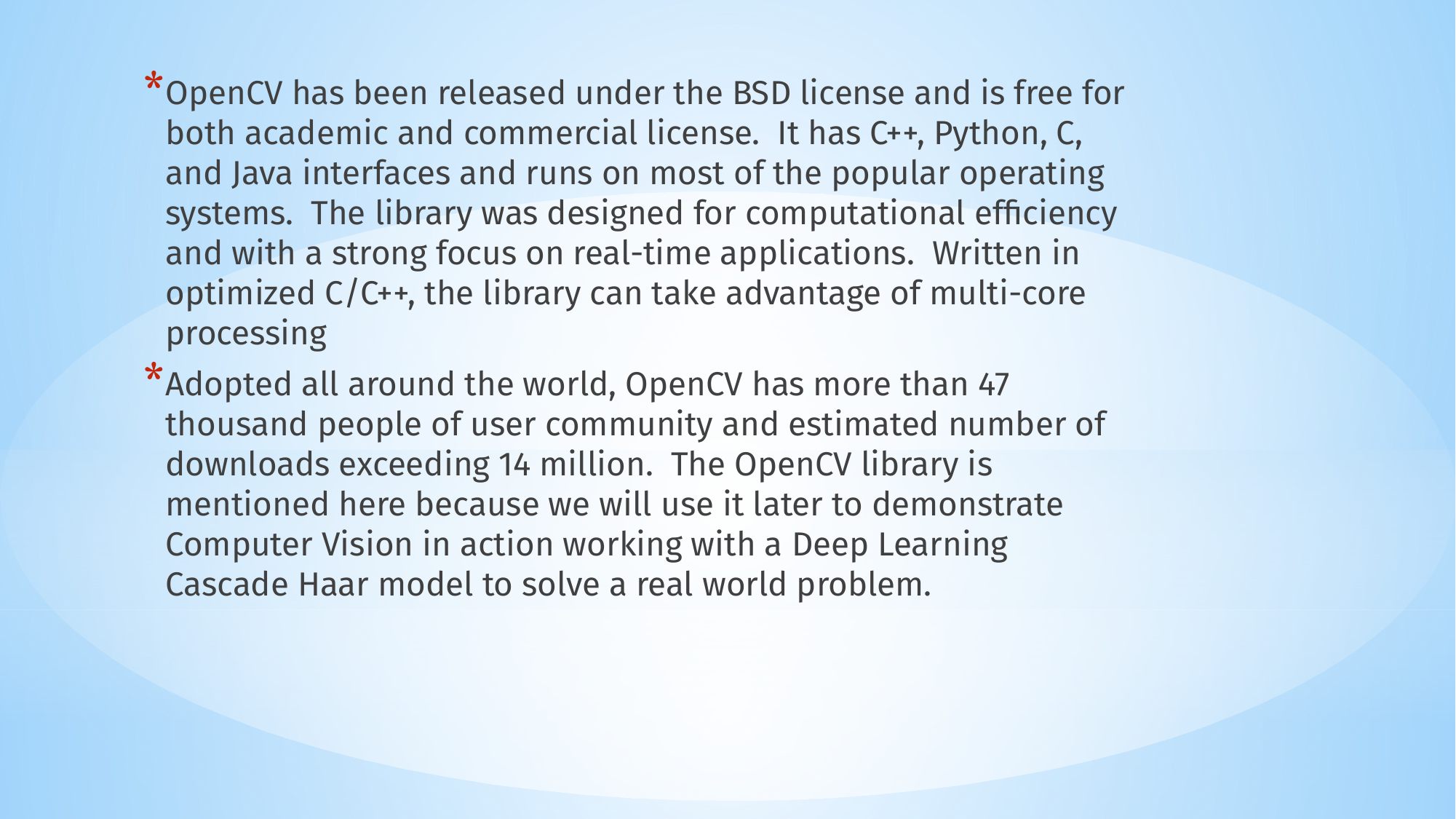

OpenCV has been released under the BSD license and is free for both academic and commercial license.  It has C++, Python, C, and Java interfaces and runs on most of the popular operating systems.  The library was designed for computational efficiency and with a strong focus on real-time applications.  Written in optimized C/C++, the library can take advantage of multi-core processing
Adopted all around the world, OpenCV has more than 47 thousand people of user community and estimated number of downloads exceeding 14 million.  The OpenCV library is mentioned here because we will use it later to demonstrate Computer Vision in action working with a Deep Learning Cascade Haar model to solve a real world problem.